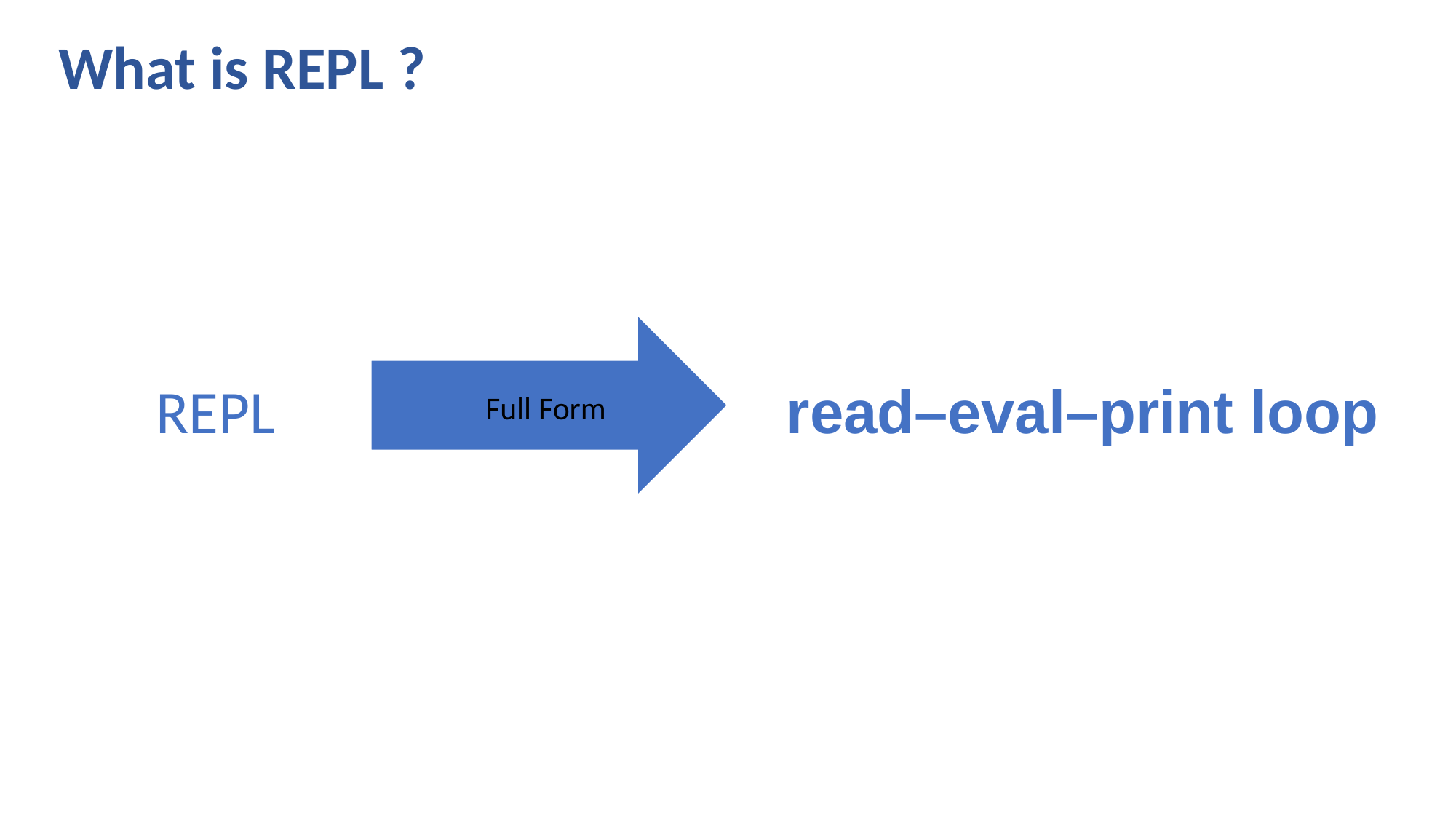

What is REPL ?
Full Form
REPL
read–eval–print loop